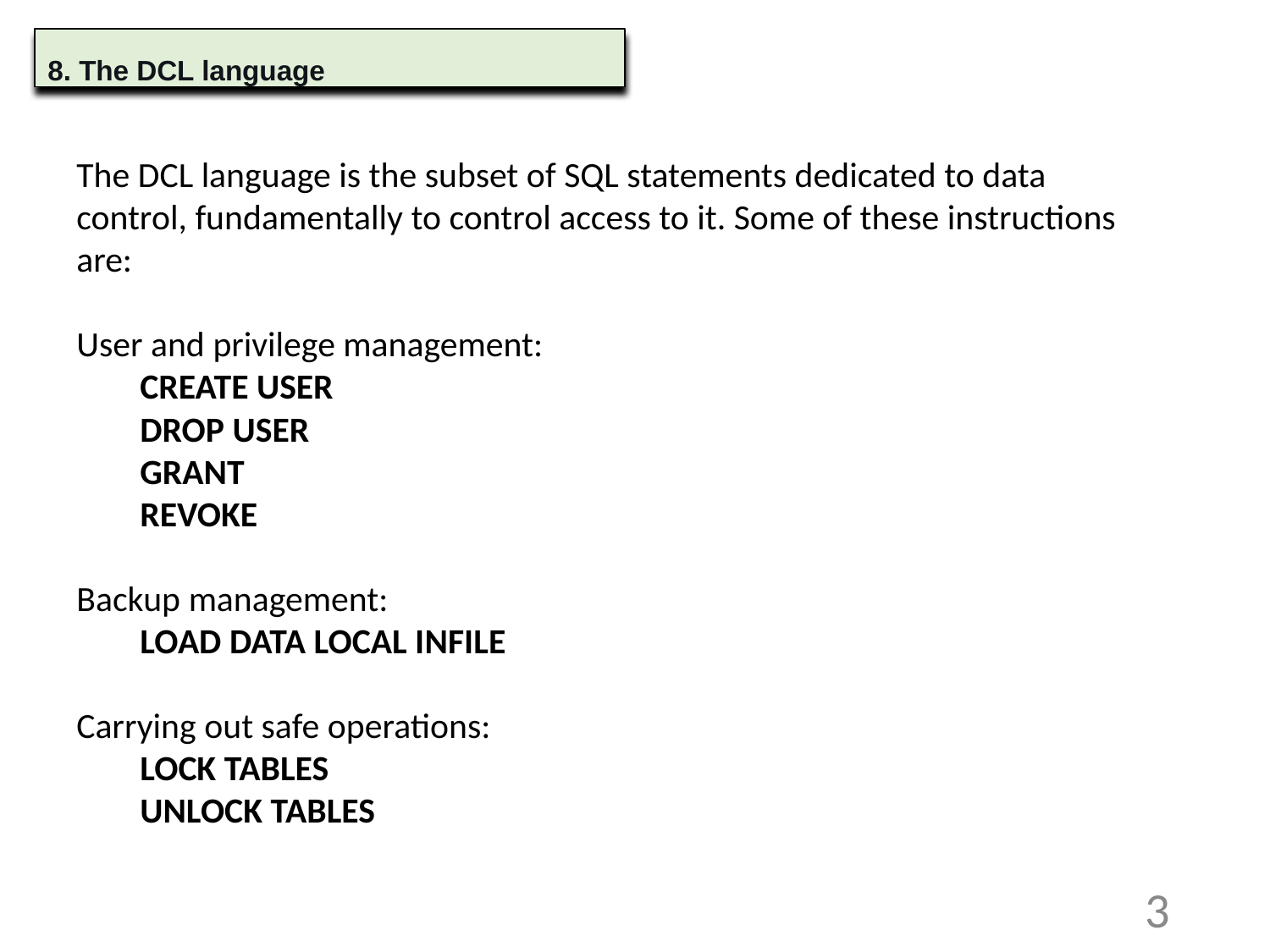

8. The DCL language
The DCL language is the subset of SQL statements dedicated to data control, fundamentally to control access to it. Some of these instructions are:

User and privilege management:
CREATE USER
DROP USER
GRANT
REVOKE

Backup management:
LOAD DATA LOCAL INFILE

Carrying out safe operations:
LOCK TABLES
UNLOCK TABLES
3